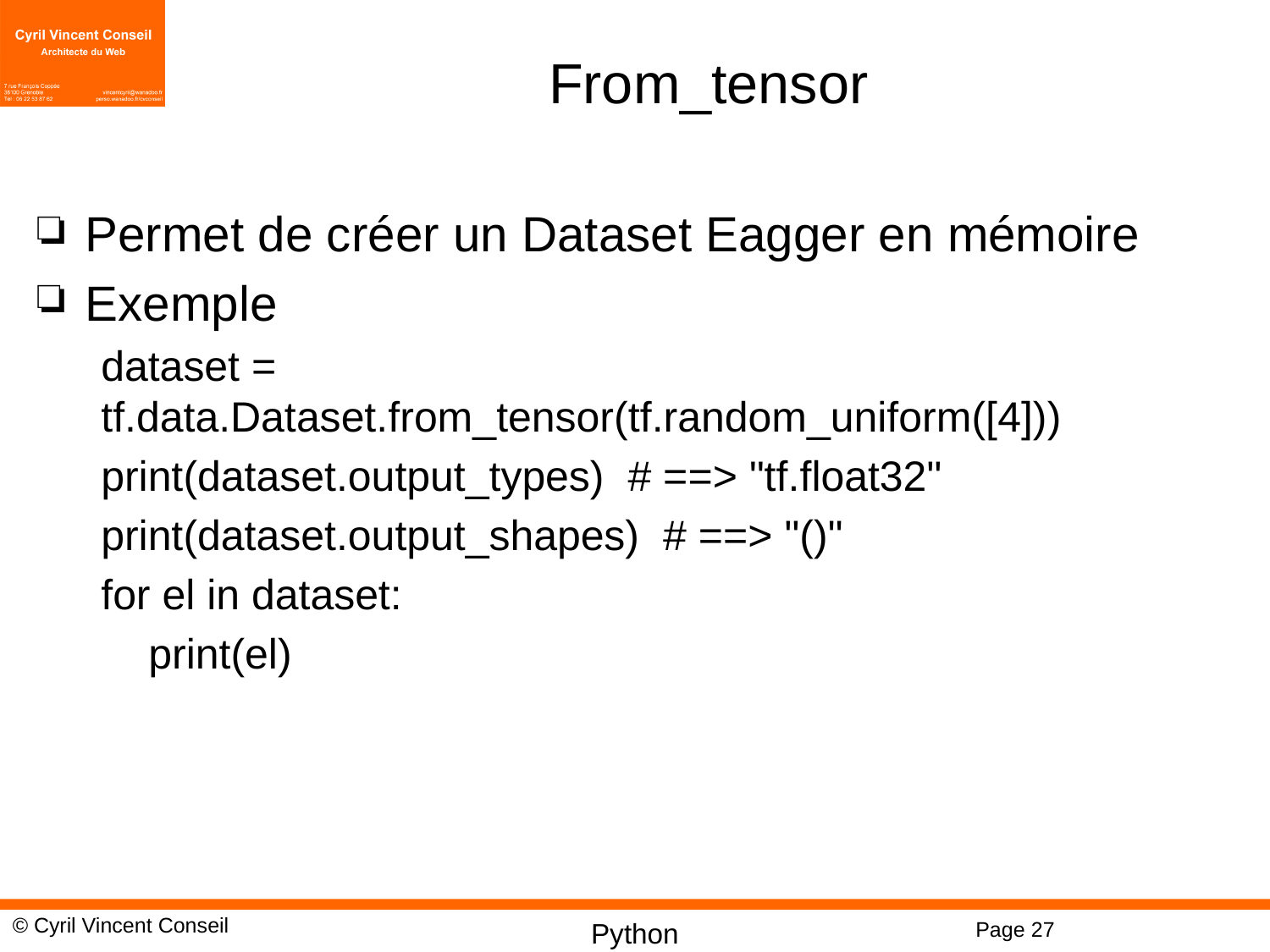

# From_tensor
Permet de créer un Dataset Eagger en mémoire
Exemple
dataset = tf.data.Dataset.from_tensor(tf.random_uniform([4]))
print(dataset.output_types)  # ==> "tf.float32"
print(dataset.output_shapes)  # ==> "()"
for el in dataset:
    print(el)